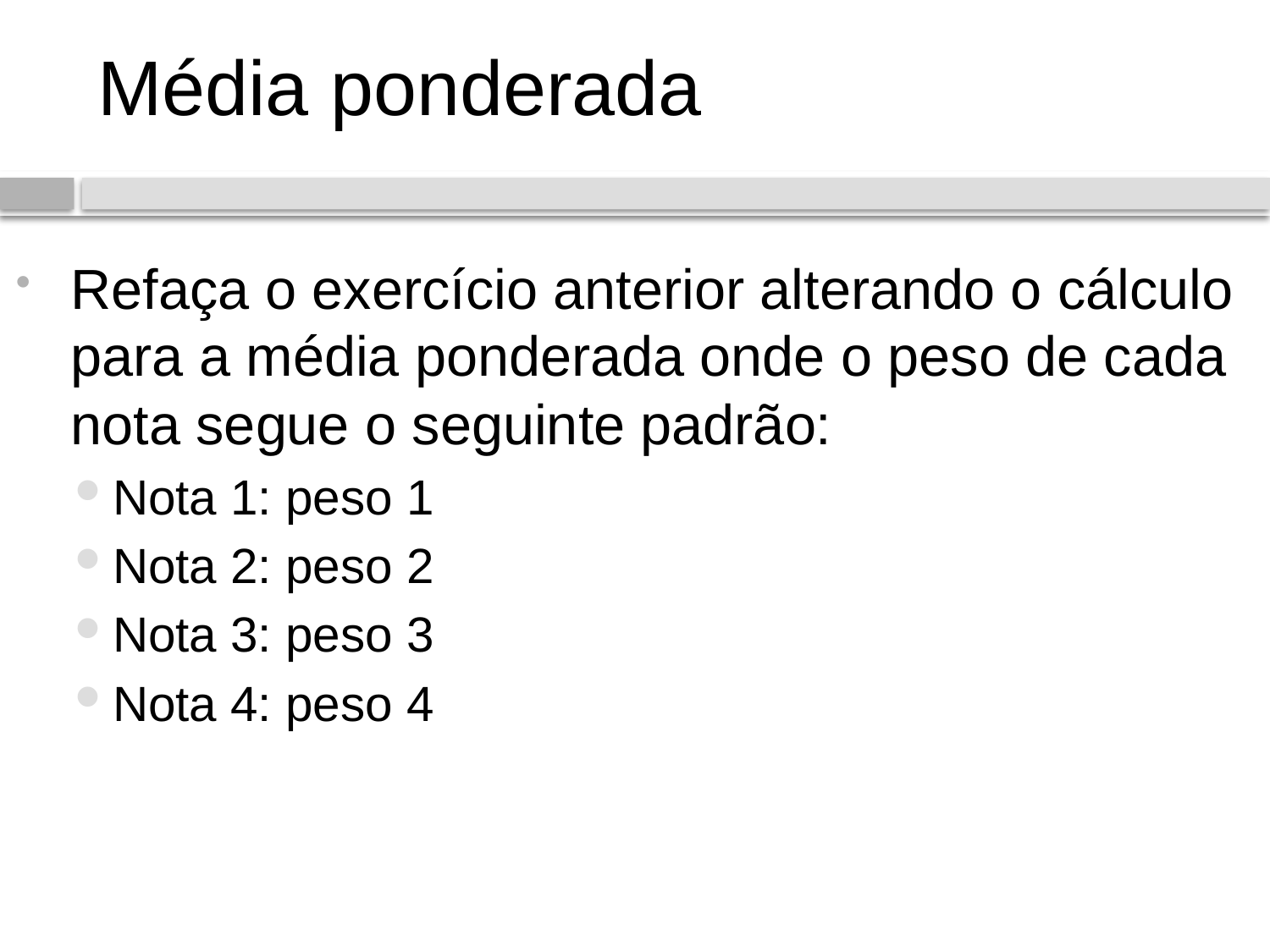

# Média ponderada
Refaça o exercício anterior alterando o cálculo para a média ponderada onde o peso de cada nota segue o seguinte padrão:
Nota 1: peso 1
Nota 2: peso 2
Nota 3: peso 3
Nota 4: peso 4